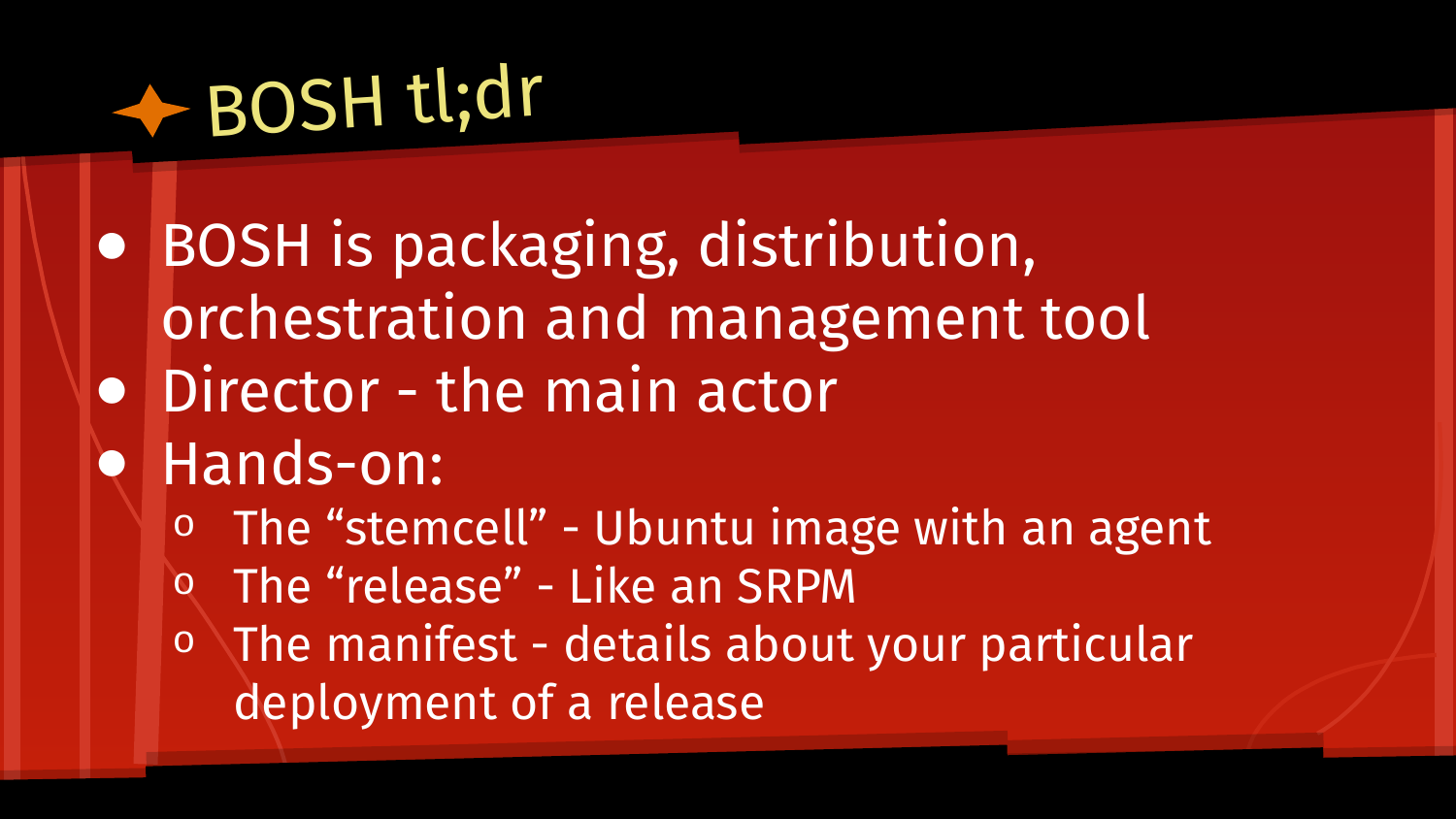

# BOSH tl;dr
BOSH is packaging, distribution, orchestration and management tool
Director - the main actor
Hands-on:
The “stemcell” - Ubuntu image with an agent
The “release” - Like an SRPM
The manifest - details about your particular deployment of a release